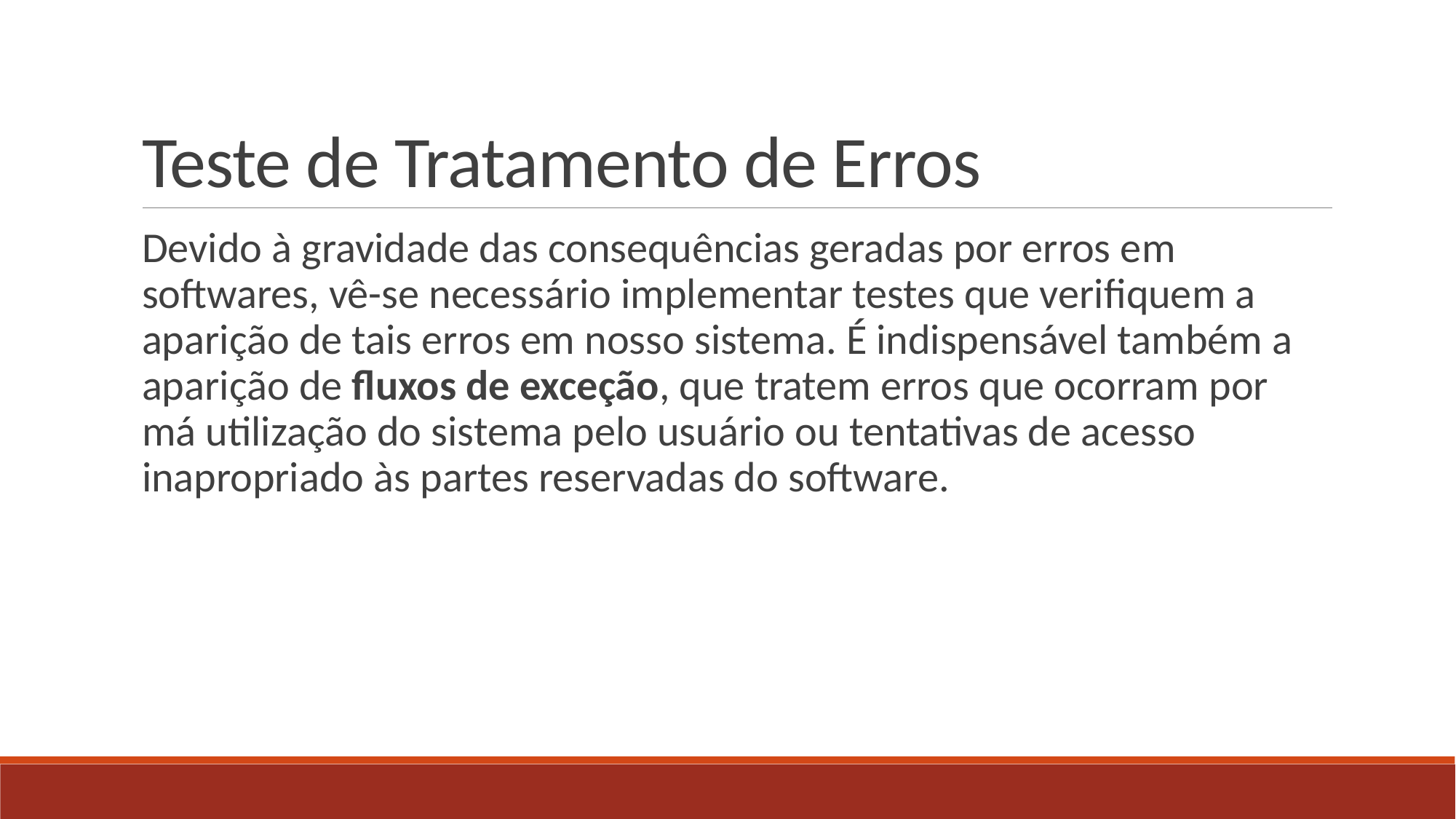

# Teste de Tratamento de Erros
Devido à gravidade das consequências geradas por erros em softwares, vê-se necessário implementar testes que verifiquem a aparição de tais erros em nosso sistema. É indispensável também a aparição de fluxos de exceção, que tratem erros que ocorram por má utilização do sistema pelo usuário ou tentativas de acesso inapropriado às partes reservadas do software.